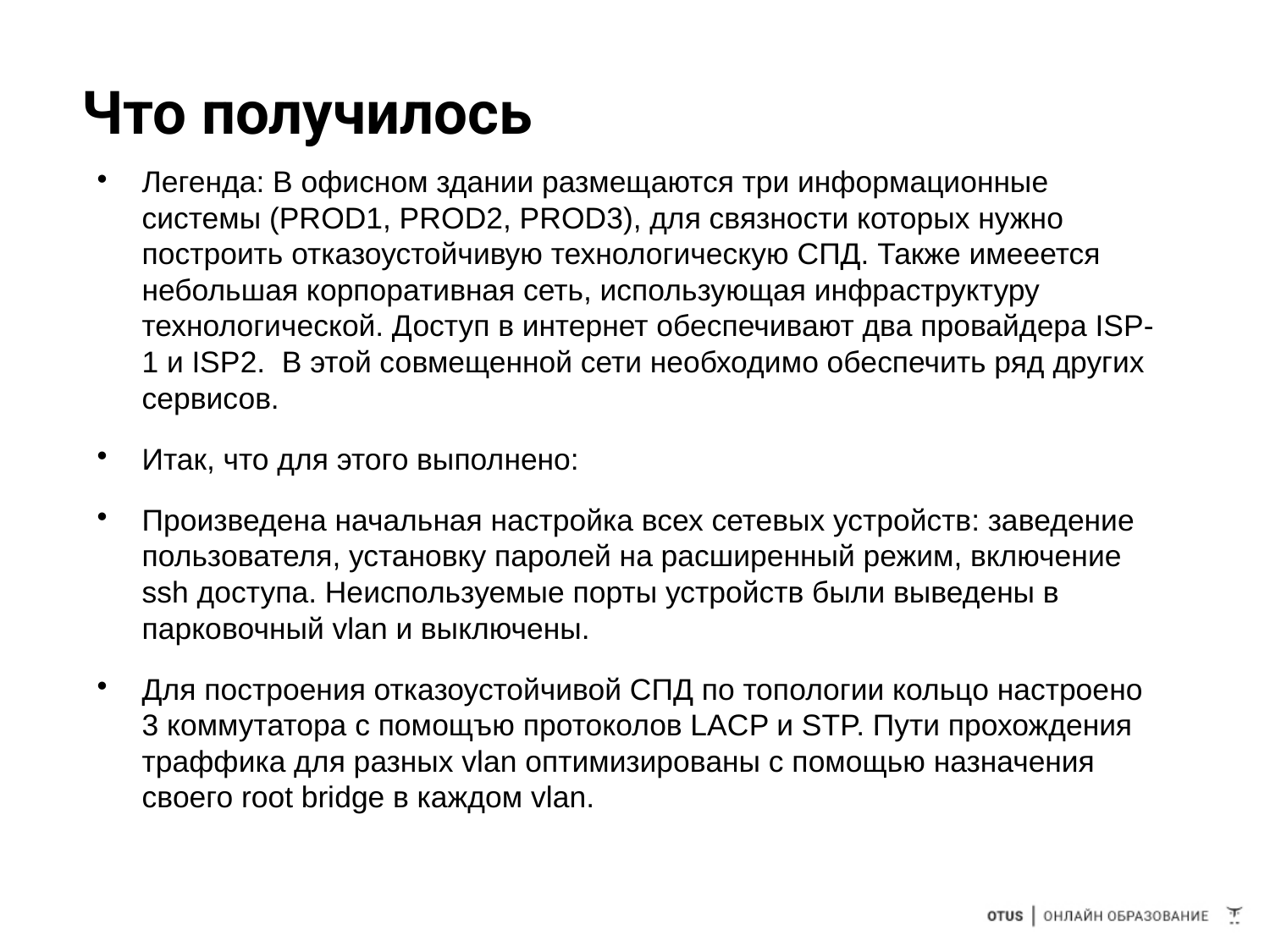

Что получилось
Легенда: В офисном здании размещаются три информационные системы (PROD1, PROD2, PROD3), для связности которых нужно построить отказоустойчивую технологическую СПД. Также имееется небольшая корпоративная сеть, использующая инфраструктуру технологической. Доступ в интернет обеспечивают два провайдера ISP-1 и ISP2.  В этой совмещенной сети необходимо обеспечить ряд других сервисов.
Итак, что для этого выполнено:
Произведена начальная настройка всех сетевых устройств: заведение пользователя, установку паролей на расширенный режим, включение ssh доступа. Неиспользуемые порты устройств были выведены в парковочный vlan и выключены.
Для построения отказоустойчивой СПД по топологии кольцо настроено 3 коммутатора с помощъю протоколов LACP и STP. Пути прохождения траффика для разных vlan оптимизированы с помощью назначения своего root bridge в каждом vlan.